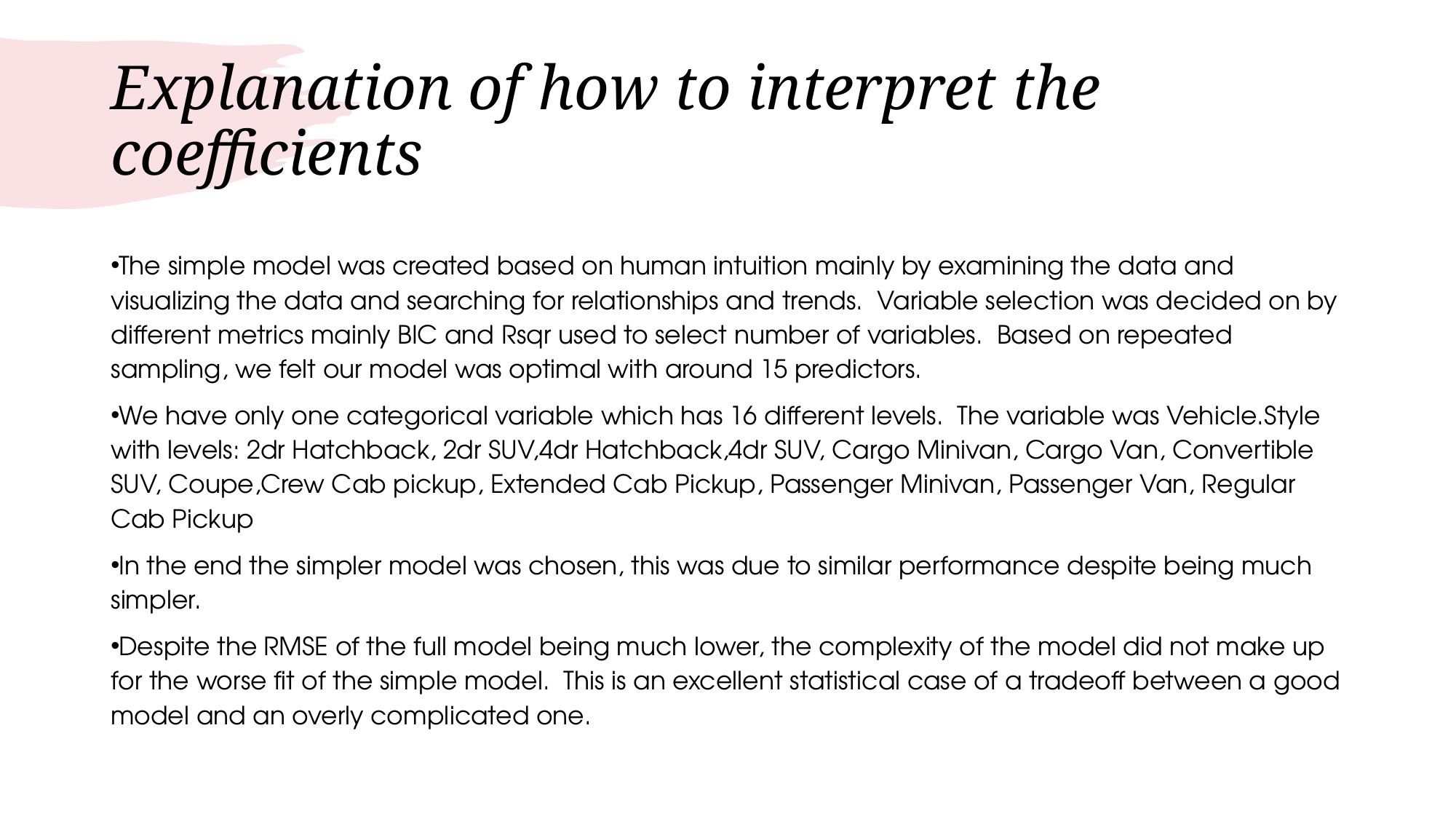

# Explanation of how to interpret the coefficients
The simple model was created based on human intuition mainly by examining the data and visualizing the data and searching for relationships and trends.  Variable selection was decided on by different metrics mainly BIC and Rsqr used to select number of variables.  Based on repeated sampling, we felt our model was optimal with around 15 predictors.
We have only one categorical variable which has 16 different levels.  The variable was Vehicle.Style with levels: 2dr Hatchback, 2dr SUV,4dr Hatchback,4dr SUV, Cargo Minivan, Cargo Van, Convertible SUV, Coupe,Crew Cab pickup, Extended Cab Pickup, Passenger Minivan, Passenger Van, Regular Cab Pickup
In the end the simpler model was chosen, this was due to similar performance despite being much simpler.
Despite the RMSE of the full model being much lower, the complexity of the model did not make up for the worse fit of the simple model.  This is an excellent statistical case of a tradeoff between a good model and an overly complicated one.